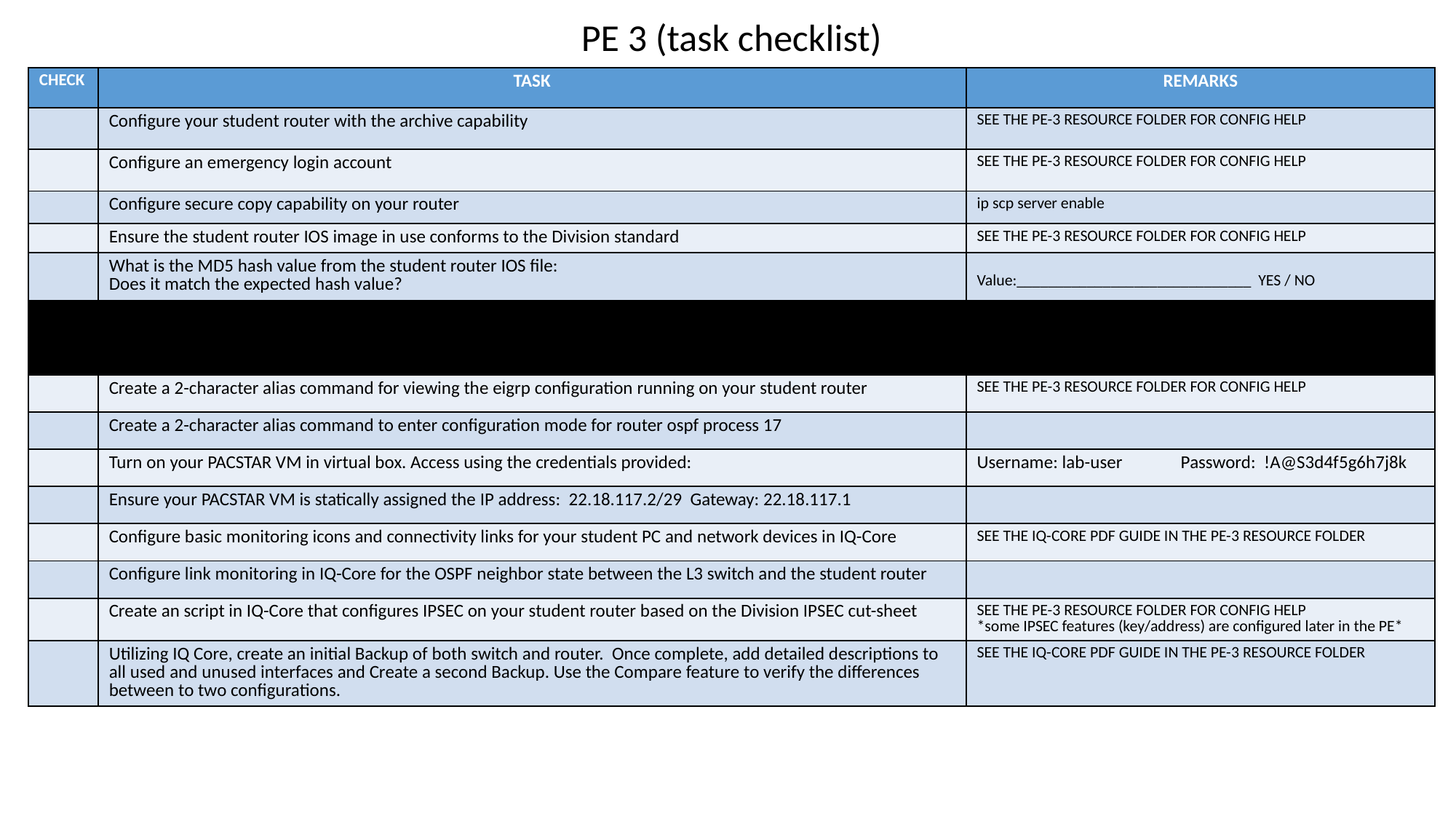

# PE 3 (task checklist)
| CHECK | TASK | REMARKS |
| --- | --- | --- |
|  | Configure your student router with the archive capability | SEE THE PE-3 RESOURCE FOLDER FOR CONFIG HELP |
|  | Configure an emergency login account | SEE THE PE-3 RESOURCE FOLDER FOR CONFIG HELP |
|  | Configure secure copy capability on your router | ip scp server enable |
|  | Ensure the student router IOS image in use conforms to the Division standard | SEE THE PE-3 RESOURCE FOLDER FOR CONFIG HELP |
|  | What is the MD5 hash value from the student router IOS file: Does it match the expected hash value? | Value:\_\_\_\_\_\_\_\_\_\_\_\_\_\_\_\_\_\_\_\_\_\_\_\_\_\_\_\_\_\_ YES / NO |
|  |  |  |
|  |  |  |
|  | Create a 2-character alias command for viewing the eigrp configuration running on your student router | SEE THE PE-3 RESOURCE FOLDER FOR CONFIG HELP |
|  | Create a 2-character alias command to enter configuration mode for router ospf process 17 |  |
|  | Turn on your PACSTAR VM in virtual box. Access using the credentials provided: | Username: lab-user Password: !A@S3d4f5g6h7j8k |
|  | Ensure your PACSTAR VM is statically assigned the IP address: 22.18.117.2/29 Gateway: 22.18.117.1 |  |
|  | Configure basic monitoring icons and connectivity links for your student PC and network devices in IQ-Core | SEE THE IQ-CORE PDF GUIDE IN THE PE-3 RESOURCE FOLDER |
|  | Configure link monitoring in IQ-Core for the OSPF neighbor state between the L3 switch and the student router |  |
|  | Create an script in IQ-Core that configures IPSEC on your student router based on the Division IPSEC cut-sheet | SEE THE PE-3 RESOURCE FOLDER FOR CONFIG HELP \*some IPSEC features (key/address) are configured later in the PE\* |
|  | Utilizing IQ Core, create an initial Backup of both switch and router. Once complete, add detailed descriptions to all used and unused interfaces and Create a second Backup. Use the Compare feature to verify the differences between to two configurations. | SEE THE IQ-CORE PDF GUIDE IN THE PE-3 RESOURCE FOLDER |